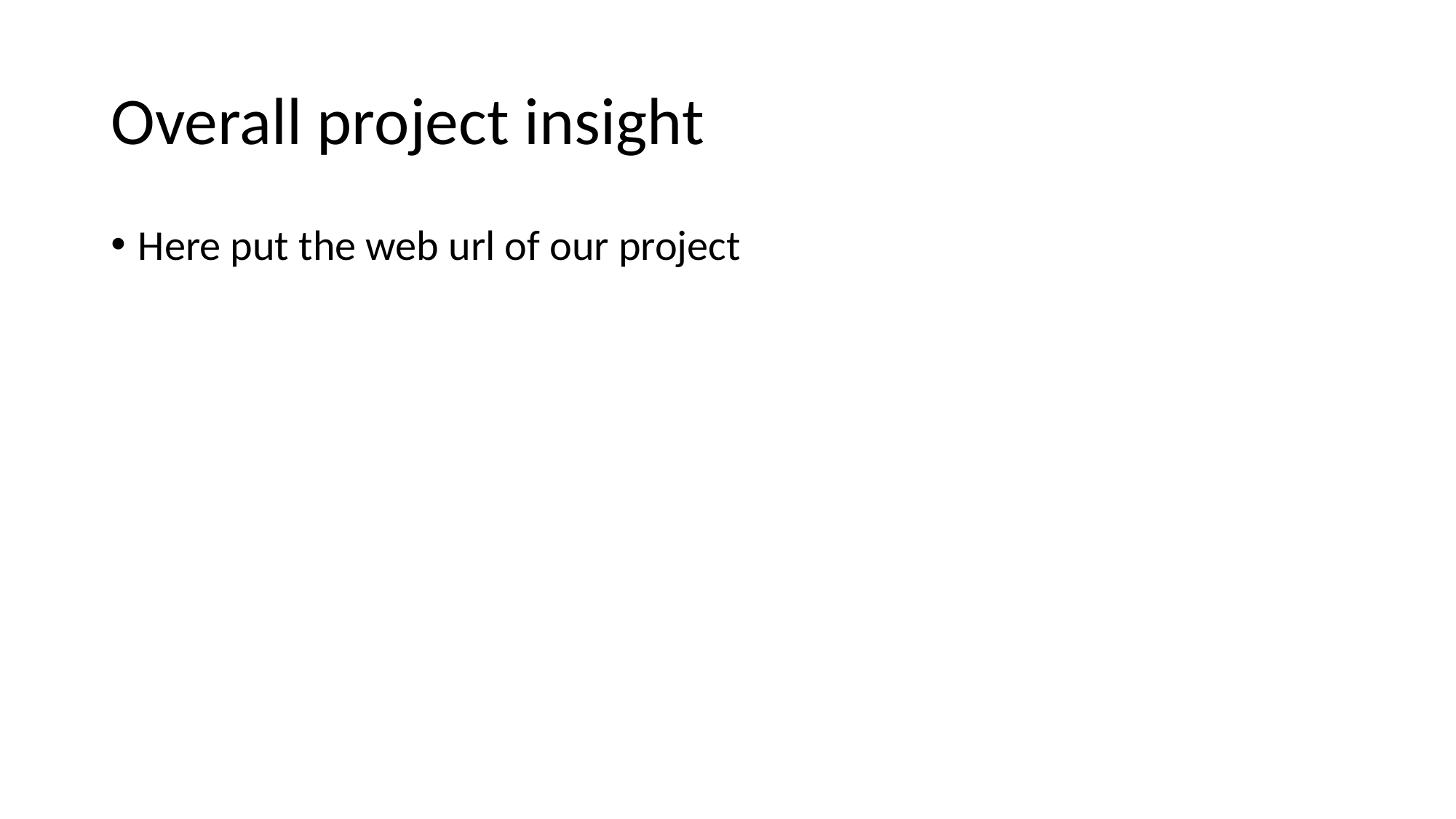

# Overall project insight
Here put the web url of our project